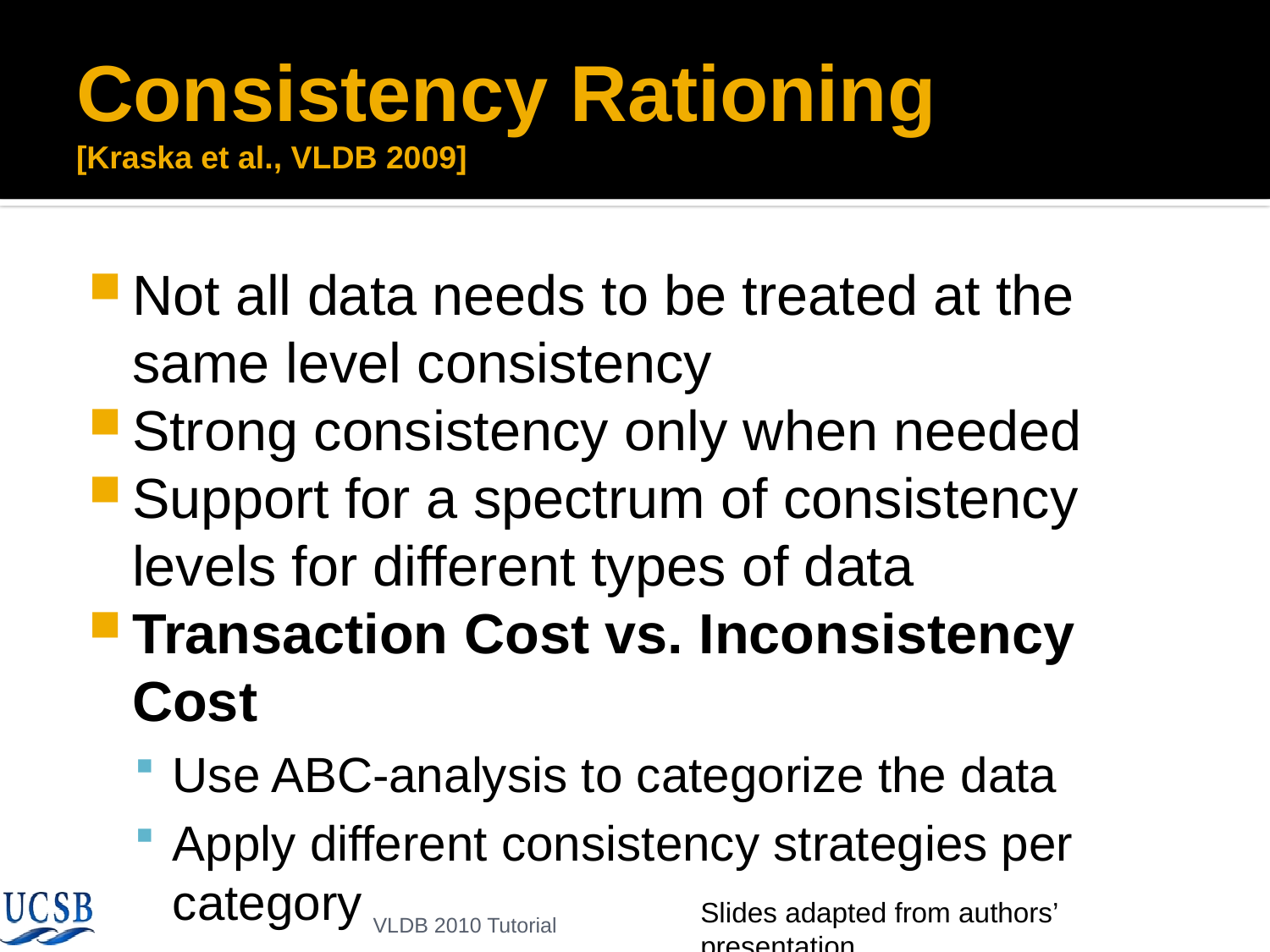

# Consistency Rationing [Kraska et al., VLDB 2009]
Not all data needs to be treated at the same level consistency
Strong consistency only when needed
Support for a spectrum of consistency levels for different types of data
Transaction Cost vs. Inconsistency Cost
Use ABC-analysis to categorize the data
Apply different consistency strategies per category

Slides adapted from authors’ presentation
VLDB 2010 Tutorial